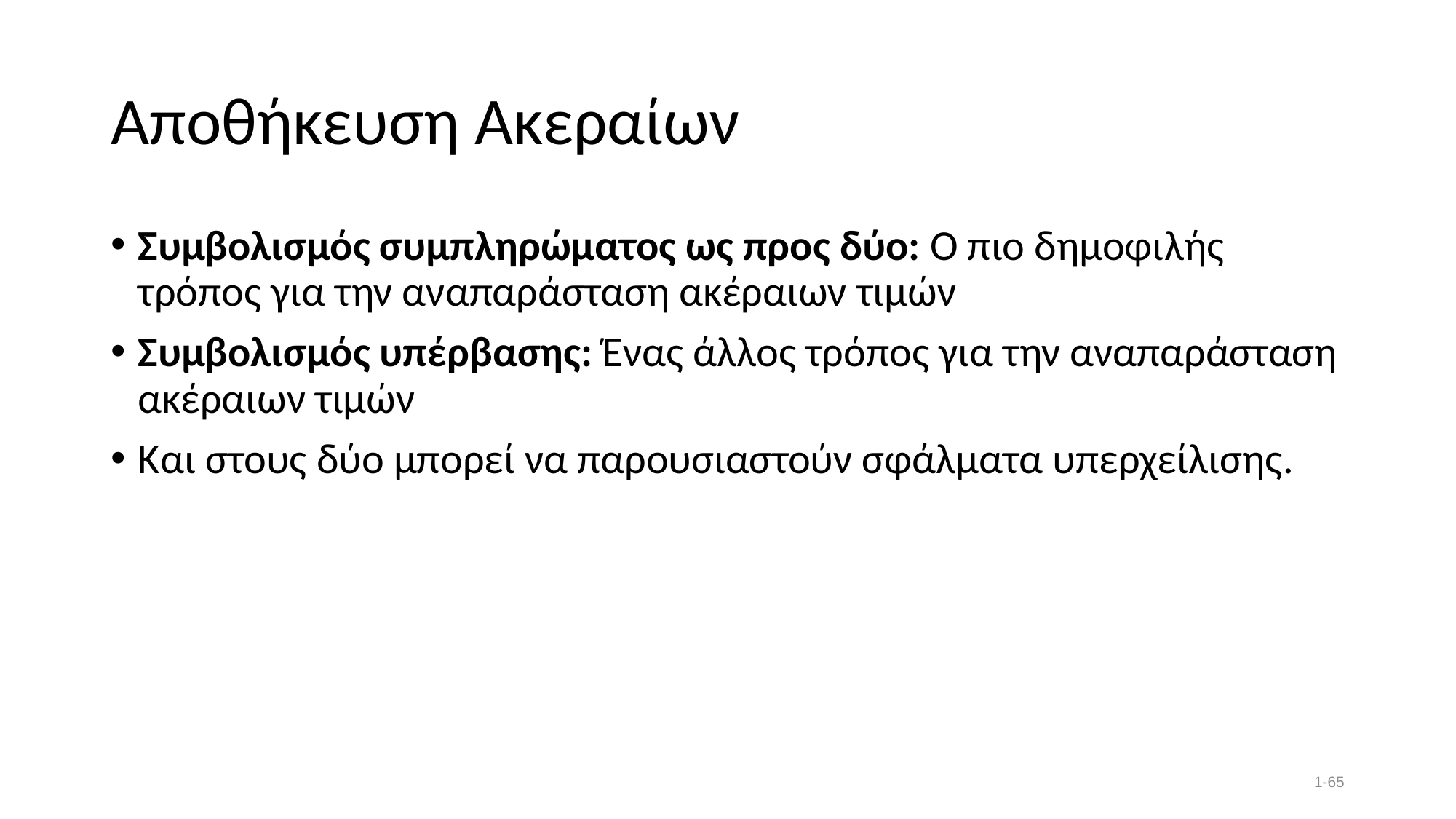

# Αποθήκευση Ακεραίων
Συμβολισμός συμπληρώματος ως προς δύο: Ο πιο δημοφιλής τρόπος για την αναπαράσταση ακέραιων τιμών
Συμβολισμός υπέρβασης: Ένας άλλος τρόπος για την αναπαράσταση ακέραιων τιμών
Και στους δύο μπορεί να παρουσιαστούν σφάλματα υπερχείλισης.

1-65